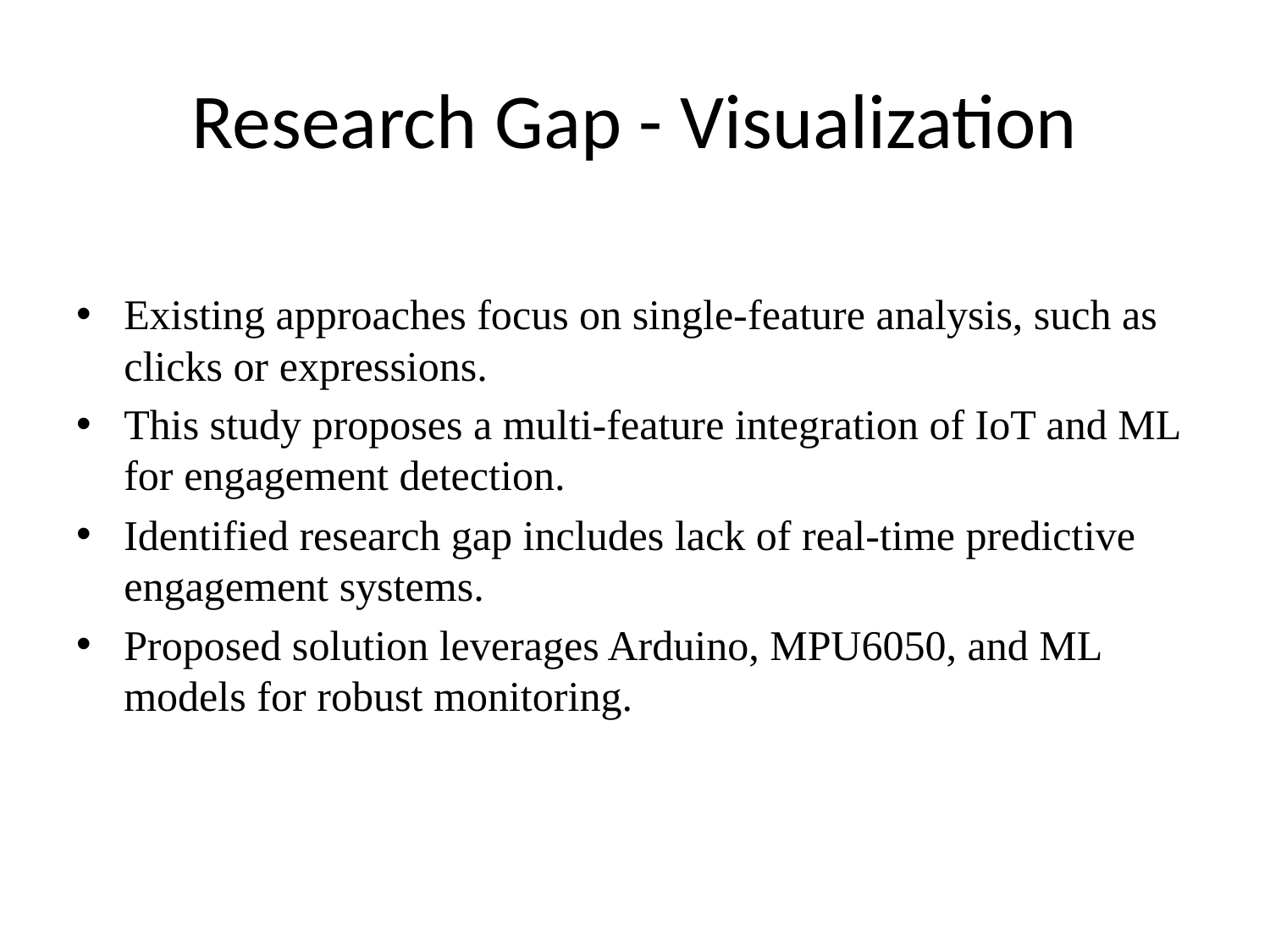

# Research Gap - Visualization

Existing approaches focus on single-feature analysis, such as clicks or expressions.
This study proposes a multi-feature integration of IoT and ML for engagement detection.
Identified research gap includes lack of real-time predictive engagement systems.
Proposed solution leverages Arduino, MPU6050, and ML models for robust monitoring.